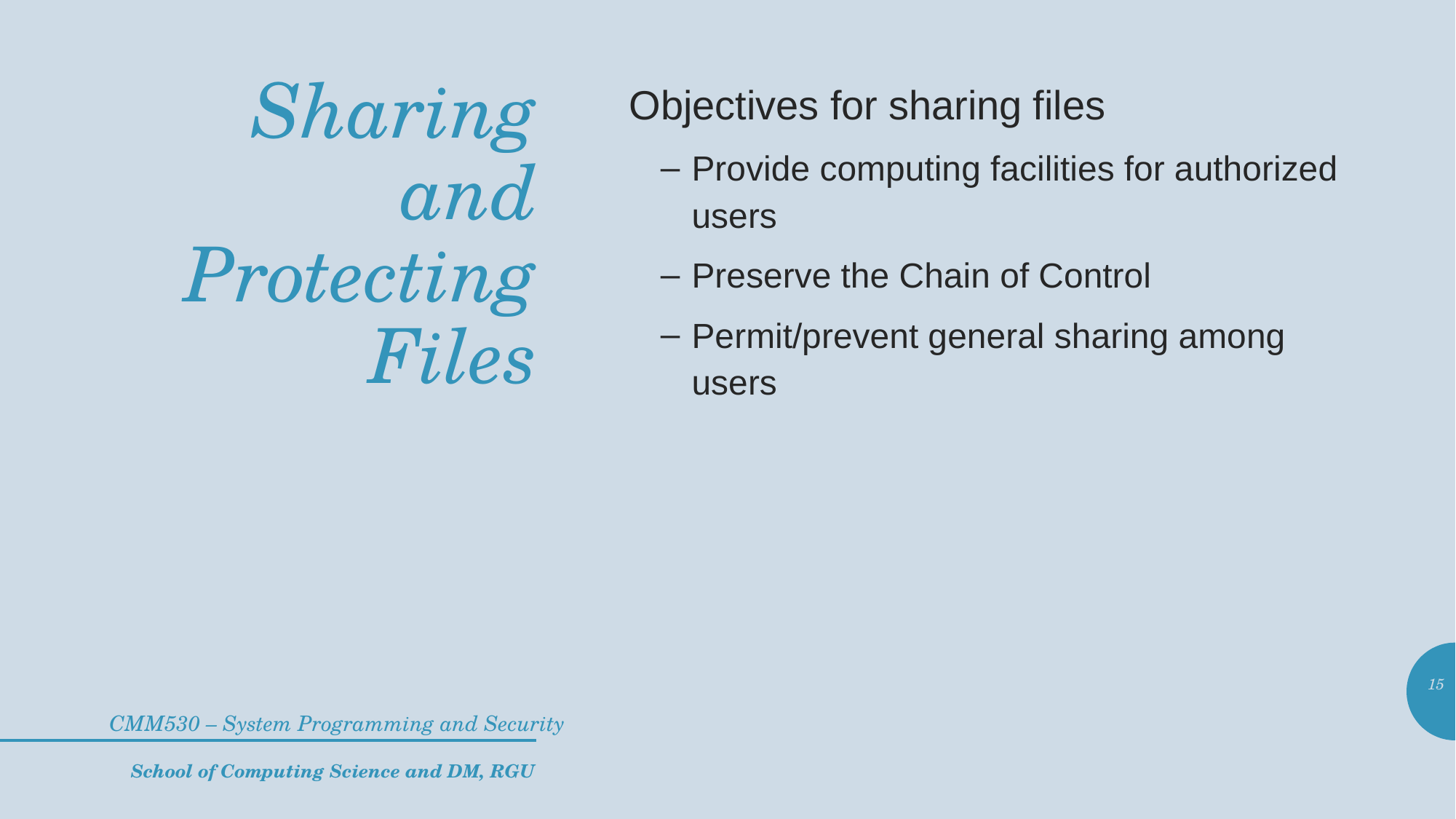

# Sharing and Protecting Files
Objectives for sharing files
Provide computing facilities for authorized users
Preserve the Chain of Control
Permit/prevent general sharing among users
15